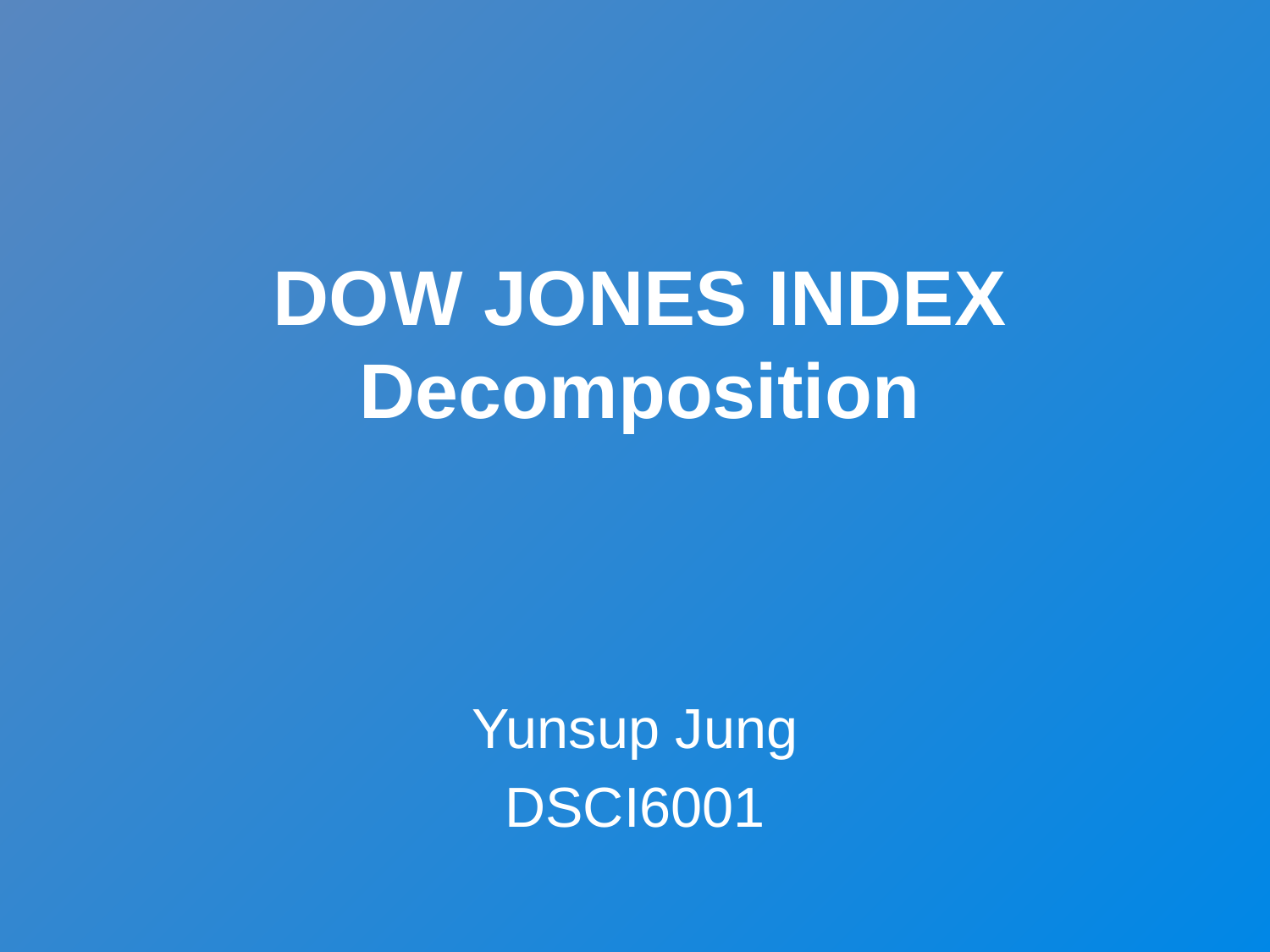

# DOW JONES INDEX Decomposition
Yunsup Jung
DSCI6001